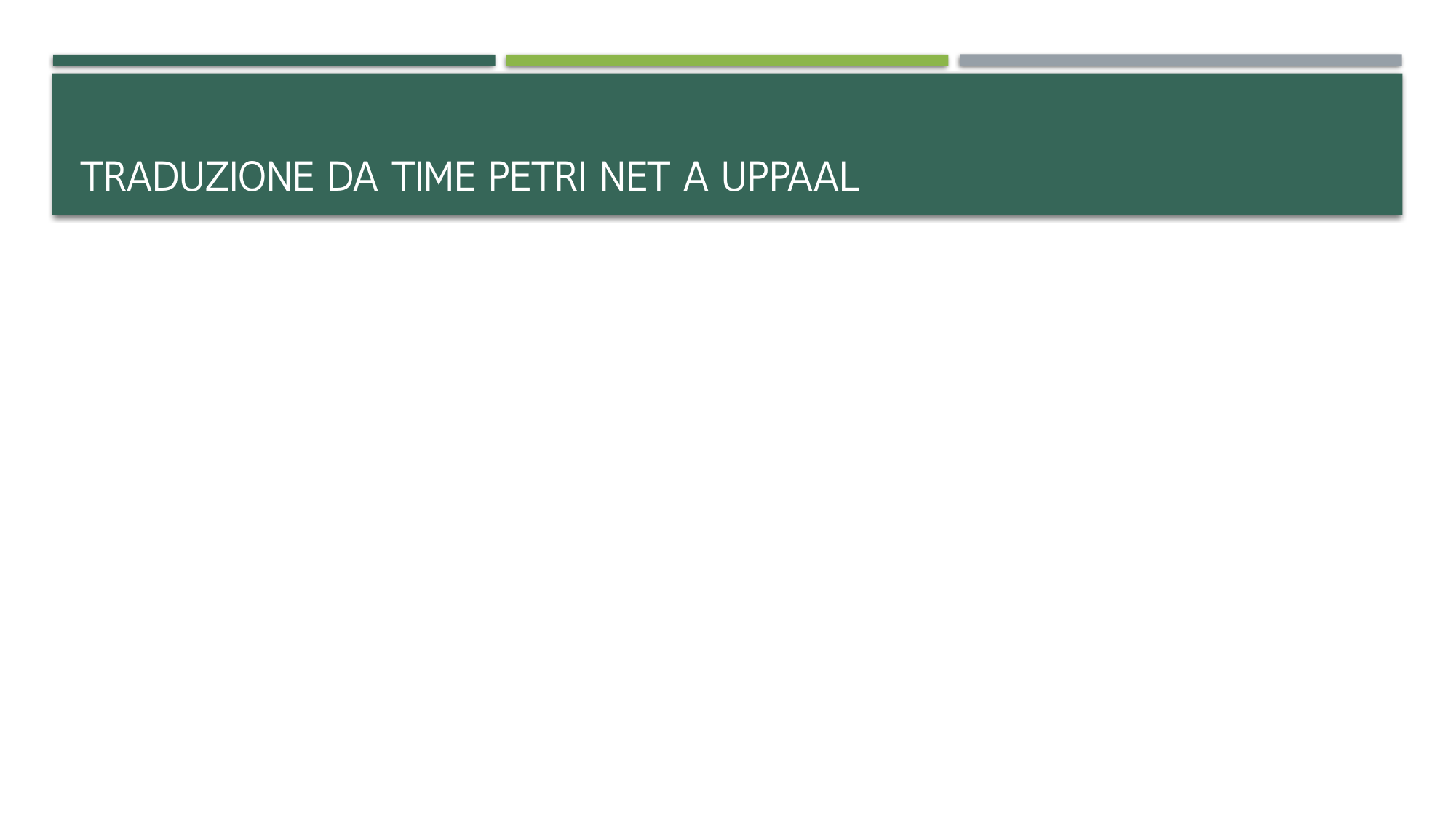

# Traduzione da time petri net a uppaal